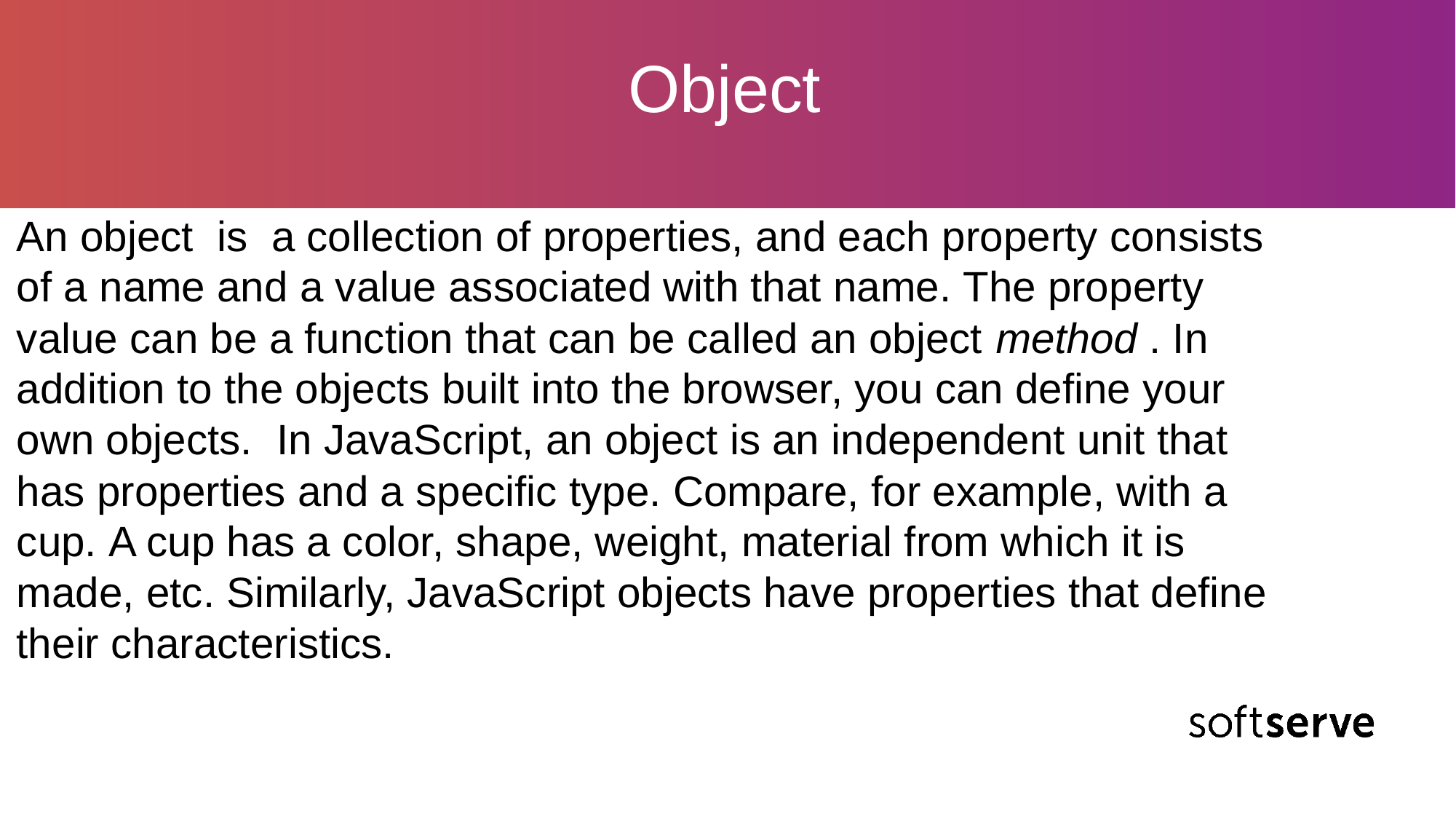

# Object
An object  is  a collection of properties, and each property consists of a name and a value associated with that name. The property value can be a function that can be called an object method . In addition to the objects built into the browser, you can define your own objects.  Іn JavaScript, an object is an independent unit that has properties and a specific type. Compare, for example, with a cup. A cup has a color, shape, weight, material from which it is made, etc. Similarly, JavaScript objects have properties that define their characteristics.